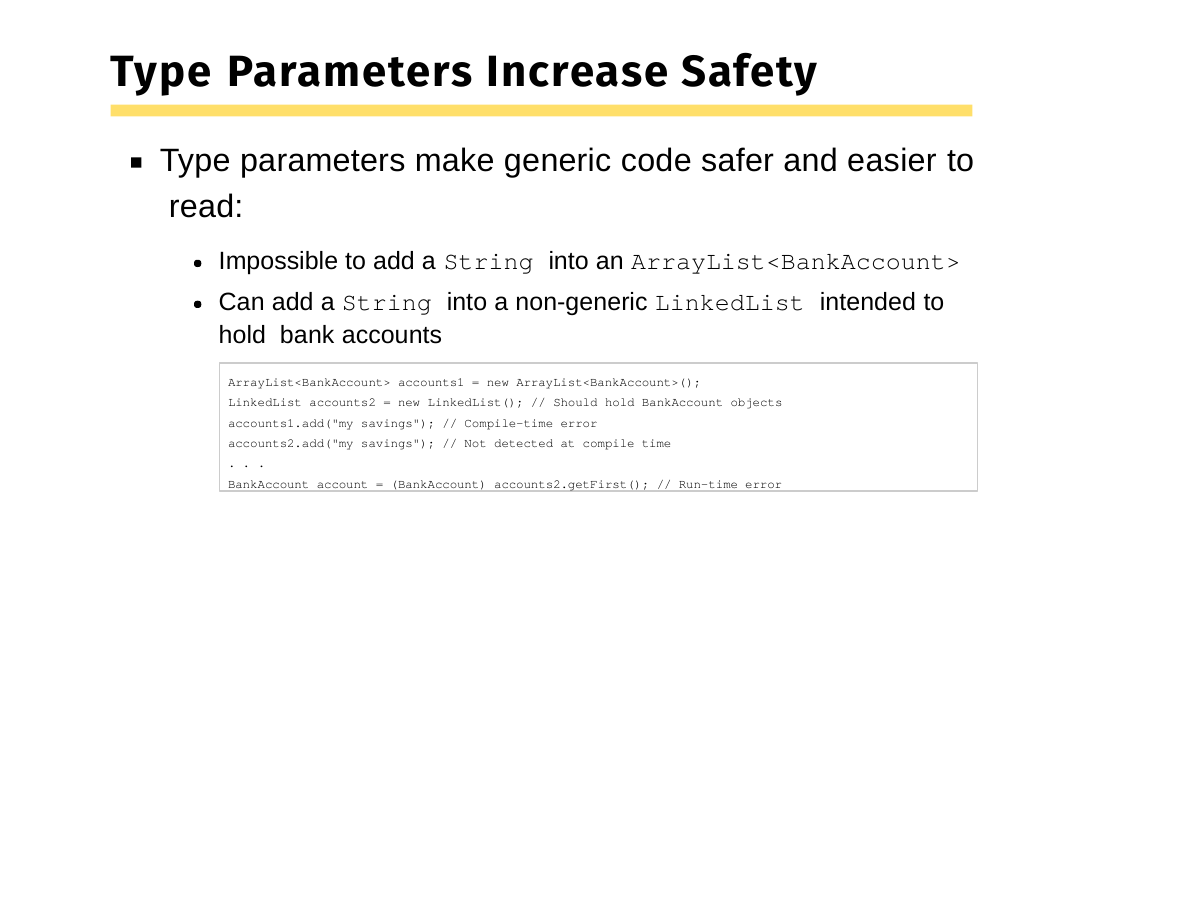

# Type Parameters Increase Safety

Type parameters make generic code safer and easier to  read:
Impossible to add a String into an ArrayList<BankAccount>
Can add a String into a non-generic LinkedList intended to hold  bank accounts

ArrayList<BankAccount> accounts1 = new ArrayList<BankAccount>();
LinkedList accounts2 = new LinkedList(); // Should hold BankAccount objects  accounts1.add("my savings"); // Compile-time error
accounts2.add("my savings"); // Not detected at compile time
. . .
BankAccount account = (BankAccount) accounts2.getFirst(); // Run-time error